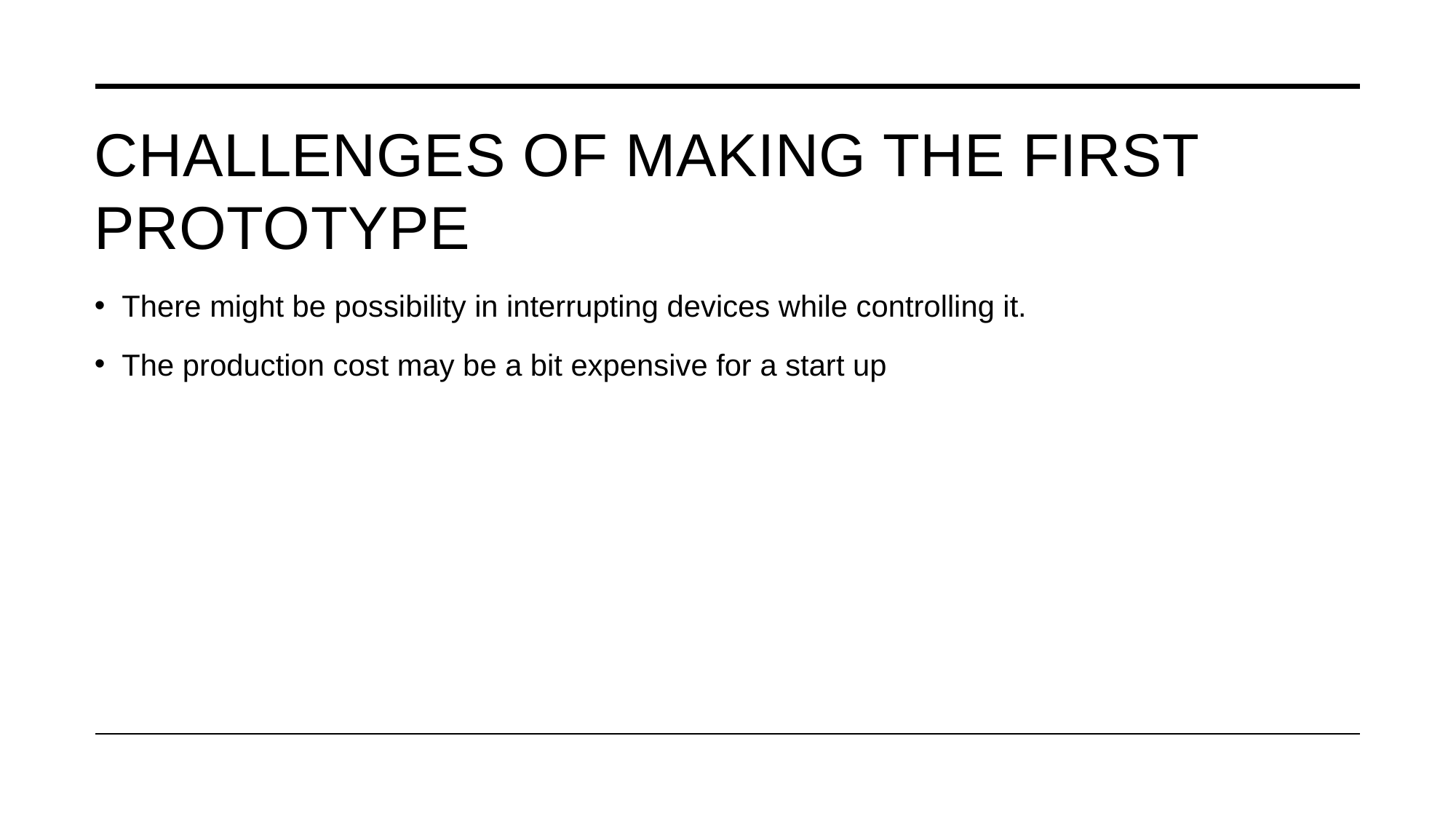

# Challenges of making the first prototype
There might be possibility in interrupting devices while controlling it.
The production cost may be a bit expensive for a start up